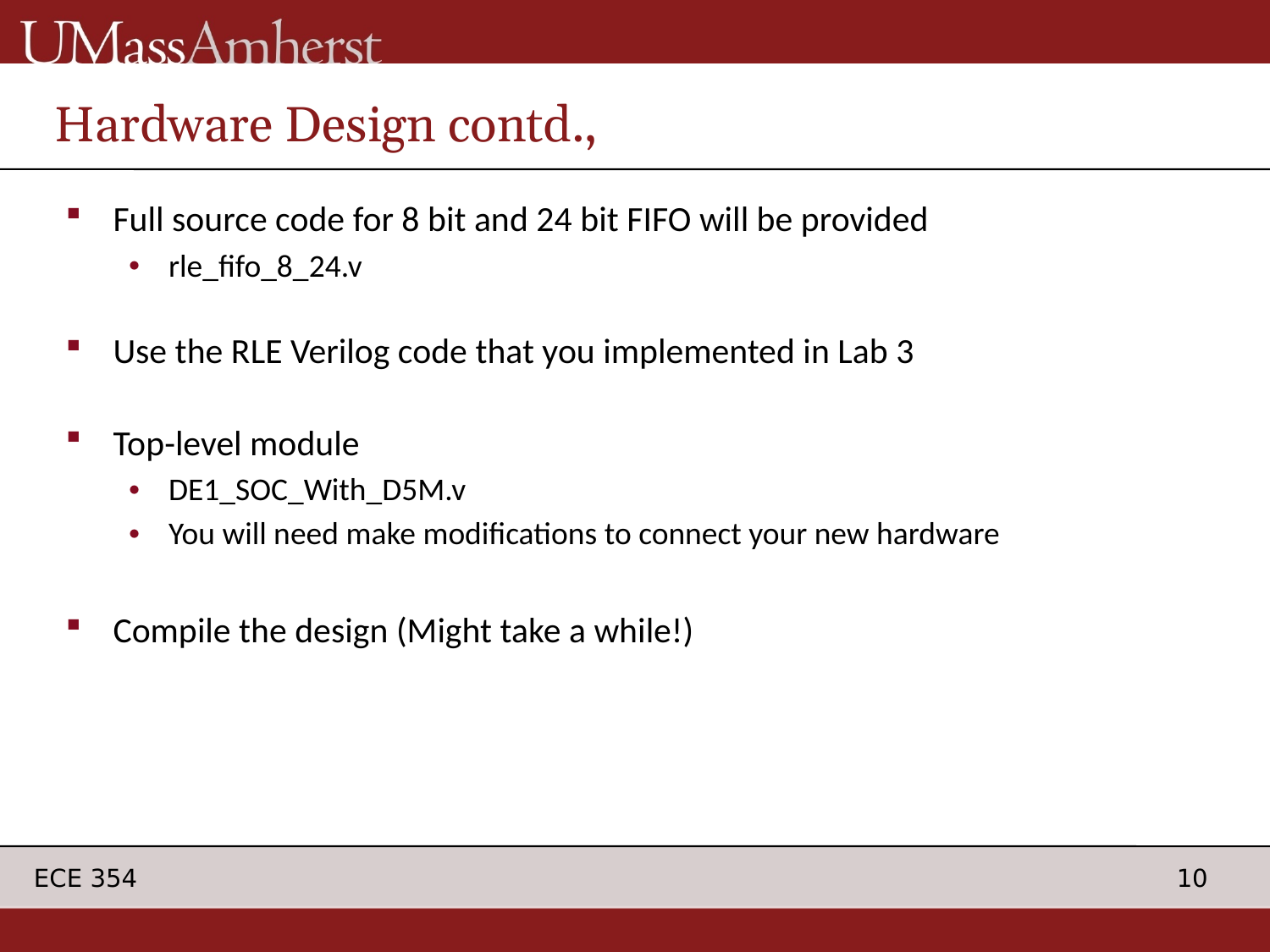

# Hardware Design contd.,
Full source code for 8 bit and 24 bit FIFO will be provided
rle_fifo_8_24.v
Use the RLE Verilog code that you implemented in Lab 3
Top-level module
DE1_SOC_With_D5M.v
You will need make modifications to connect your new hardware

Compile the design (Might take a while!)